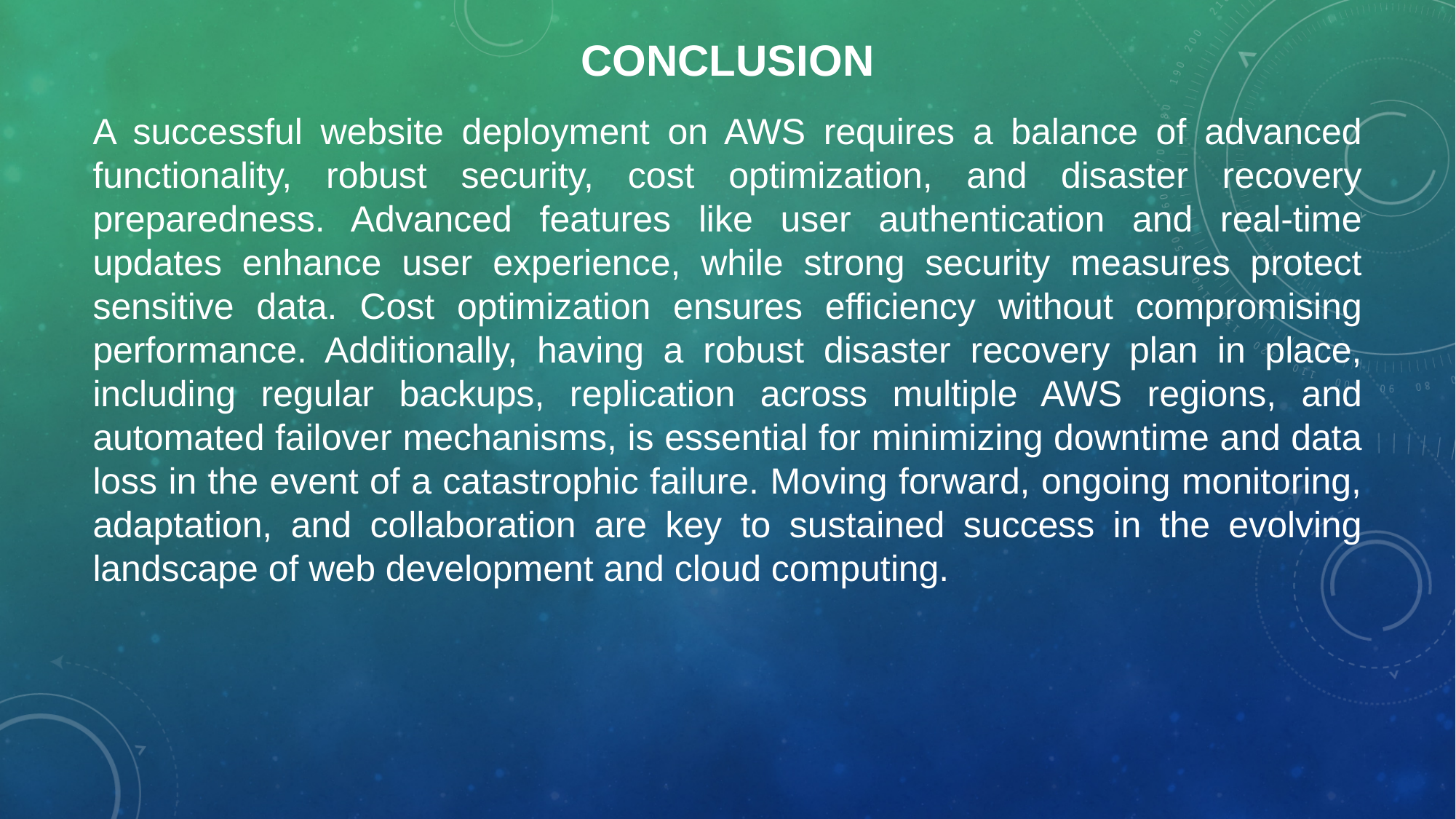

# Conclusion
A successful website deployment on AWS requires a balance of advanced functionality, robust security, cost optimization, and disaster recovery preparedness. Advanced features like user authentication and real-time updates enhance user experience, while strong security measures protect sensitive data. Cost optimization ensures efficiency without compromising performance. Additionally, having a robust disaster recovery plan in place, including regular backups, replication across multiple AWS regions, and automated failover mechanisms, is essential for minimizing downtime and data loss in the event of a catastrophic failure. Moving forward, ongoing monitoring, adaptation, and collaboration are key to sustained success in the evolving landscape of web development and cloud computing.